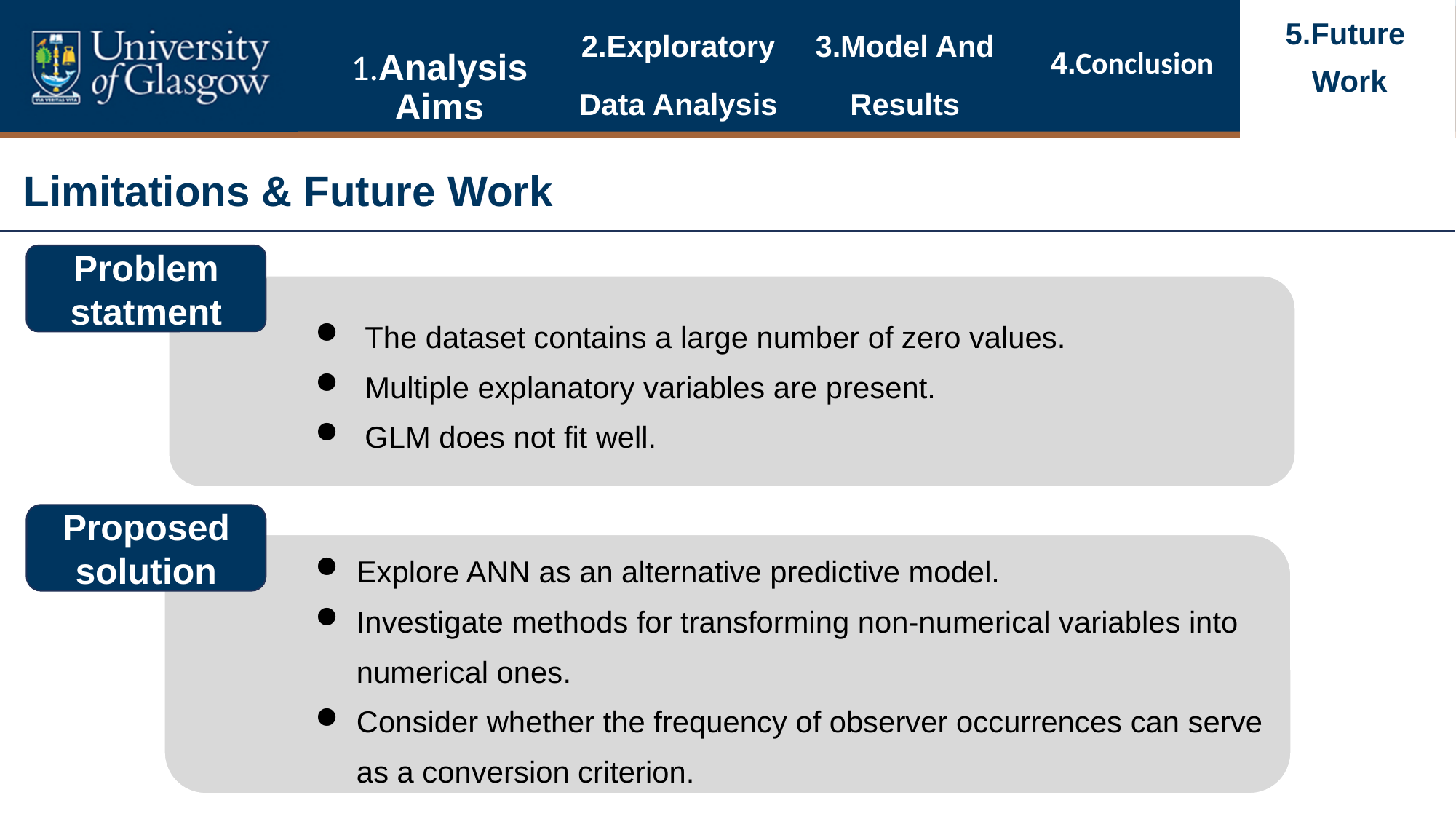

4.Conclusion
5.Future
Work
3.Model And Results

1.Analysis Aims
2.Exploratory Data Analysis
Limitations & Future Work

Problem statment

 The dataset contains a large number of zero values.
 Multiple explanatory variables are present.
 GLM does not fit well.
Proposed solution

Explore ANN as an alternative predictive model.
Investigate methods for transforming non-numerical variables into numerical ones.
Consider whether the frequency of observer occurrences can serve as a conversion criterion.